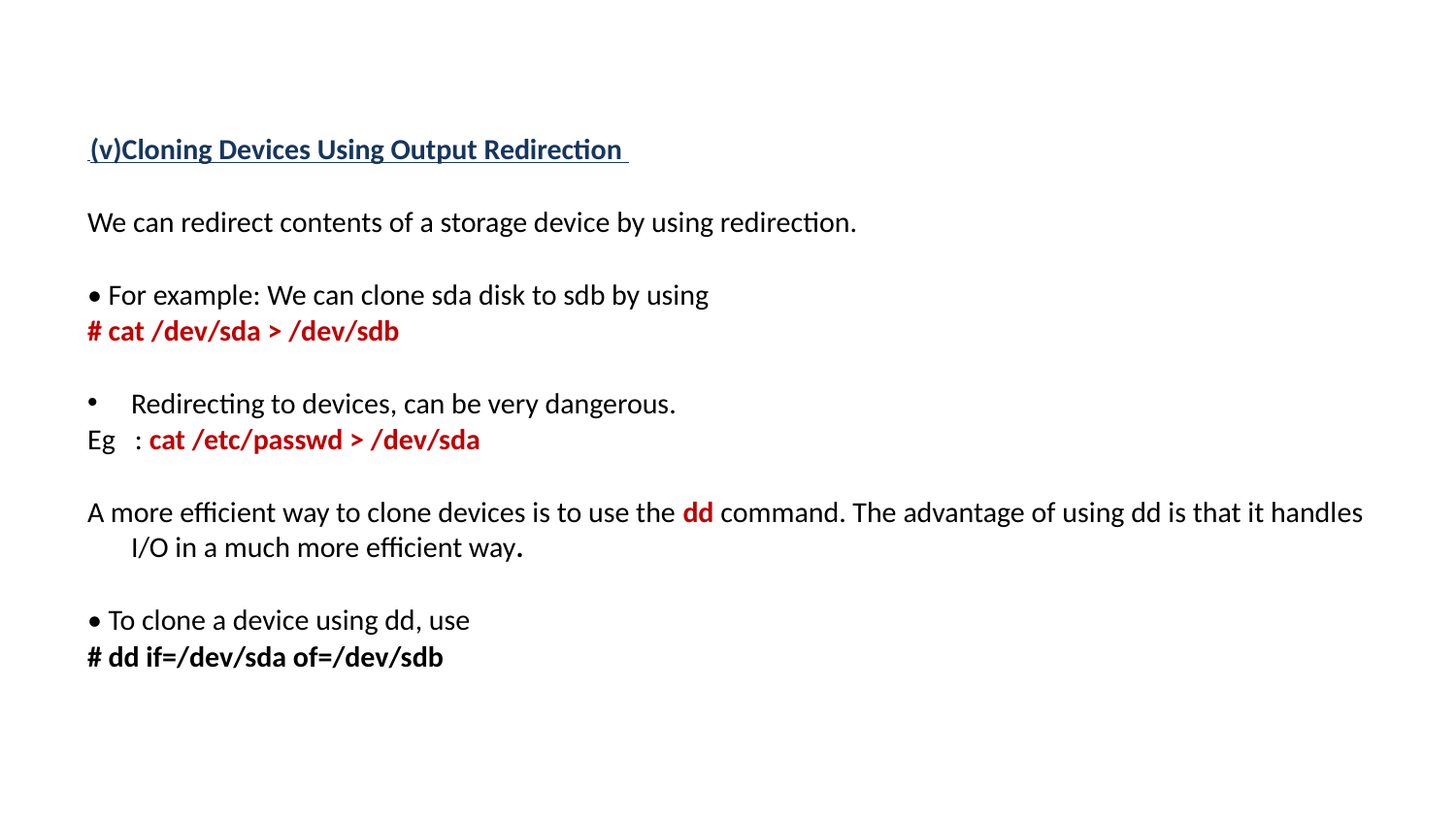

(v)Cloning Devices Using Output Redirection

We can redirect contents of a storage device by using redirection.

• For example: We can clone sda disk to sdb by using
# cat /dev/sda > /dev/sdb

Redirecting to devices, can be very dangerous.
Eg   : cat /etc/passwd > /dev/sda

A more efficient way to clone devices is to use the dd command. The advantage of using dd is that it handles I/O in a much more efficient way.

• To clone a device using dd, use
# dd if=/dev/sda of=/dev/sdb